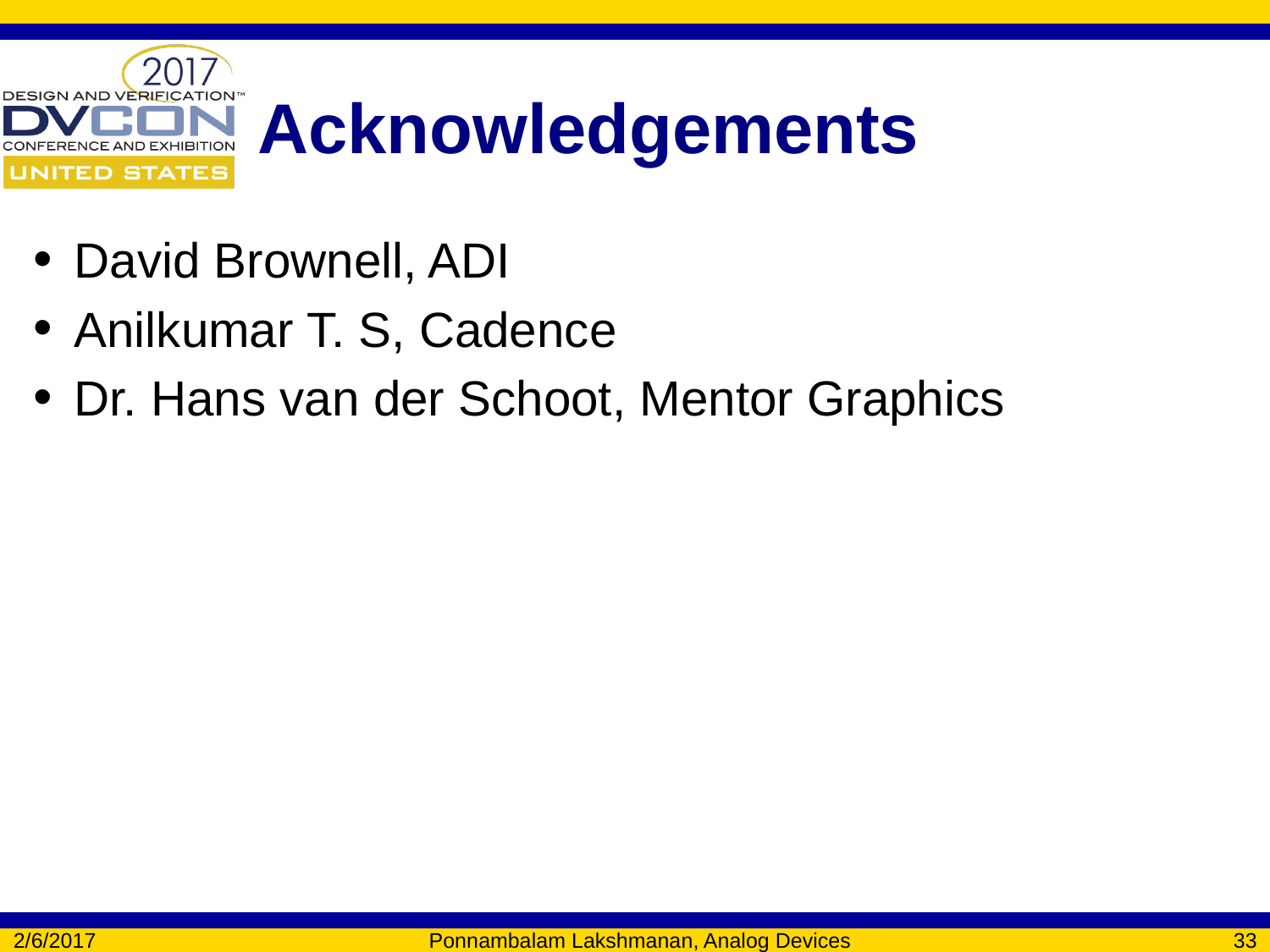

# Acknowledgements
David Brownell, ADI
Anilkumar T. S, Cadence
Dr. Hans van der Schoot, Mentor Graphics
2/6/2017
Ponnambalam Lakshmanan, Analog Devices
33